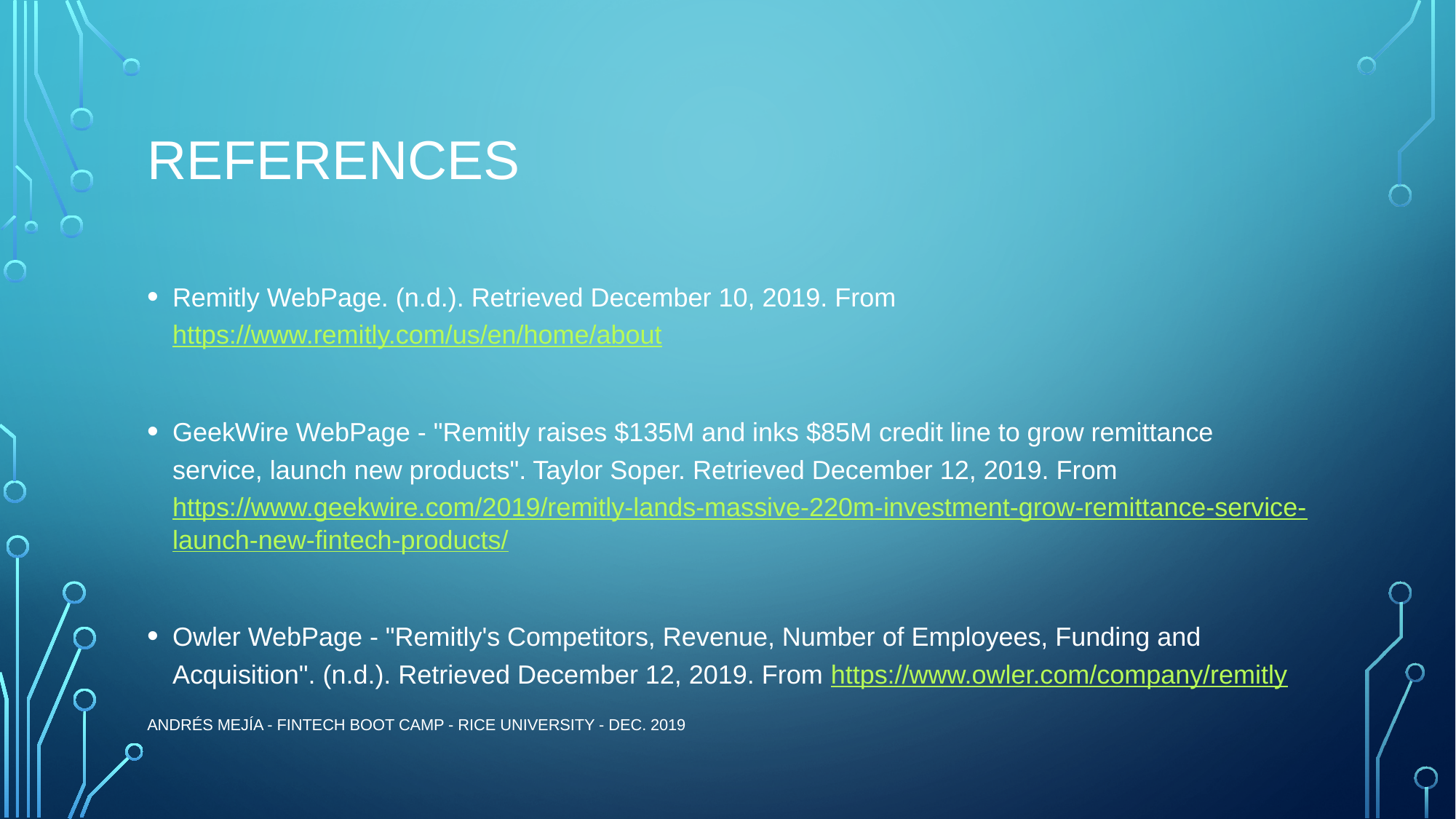

# References
Remitly WebPage. (n.d.). Retrieved December 10, 2019. From https://www.remitly.com/us/en/home/about

GeekWire WebPage - "Remitly raises $135M and inks $85M credit line to grow remittance service, launch new products". Taylor Soper. Retrieved December 12, 2019. From https://www.geekwire.com/2019/remitly-lands-massive-220m-investment-grow-remittance-service-launch-new-fintech-products/

Owler WebPage - "Remitly's Competitors, Revenue, Number of Employees, Funding and Acquisition". (n.d.). Retrieved December 12, 2019. From https://www.owler.com/company/remitly

Andrés Mejía - FinTech Boot Camp - Rice University - Dec. 2019